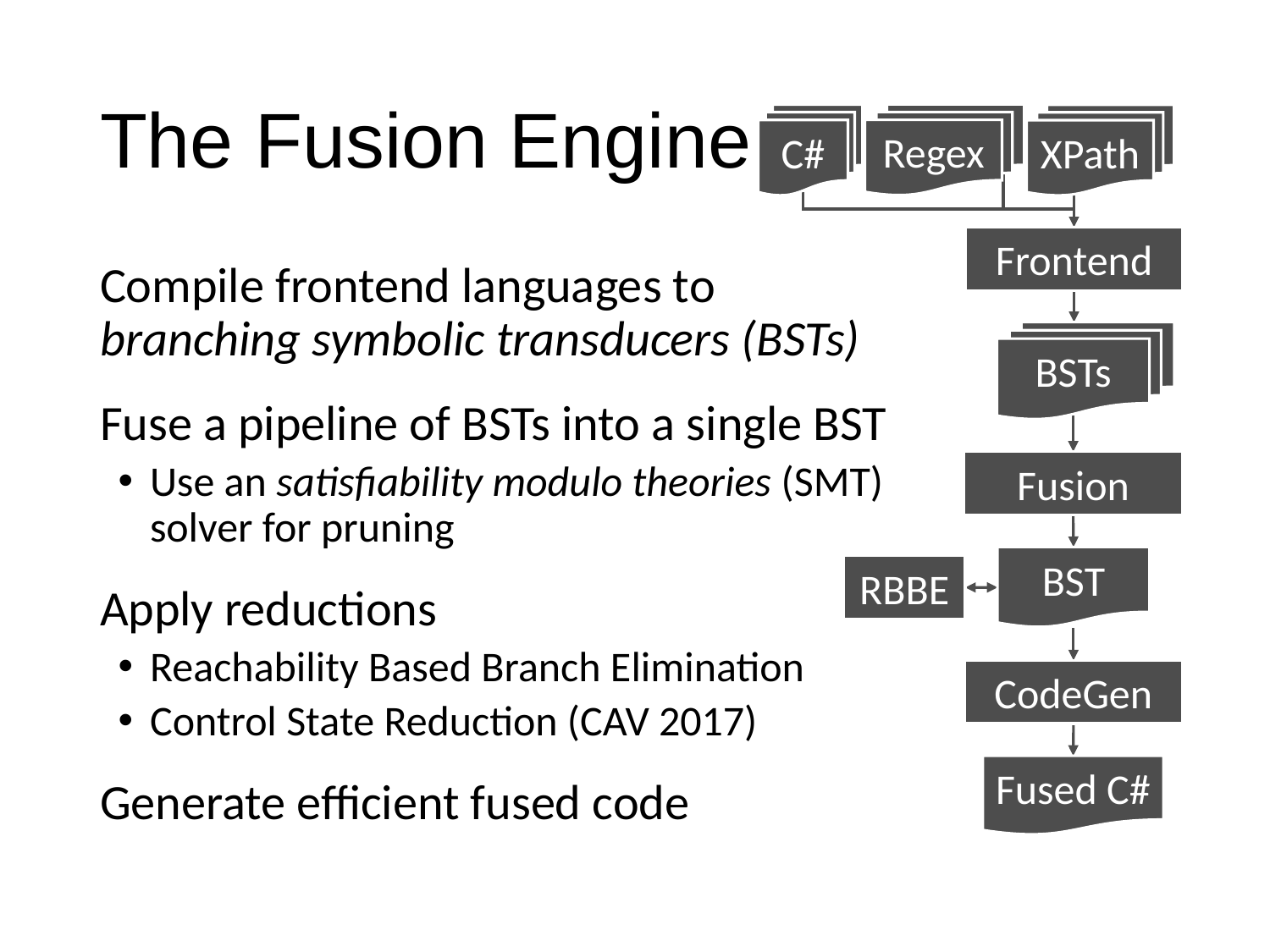

# The Fusion Engine
Regex
C#
XPath
Frontend
Compile frontend languages to
branching symbolic transducers (BSTs)
Fuse a pipeline of BSTs into a single BST
Use an satisfiability modulo theories (SMT) solver for pruning
Apply reductions
Reachability Based Branch Elimination
Control State Reduction (CAV 2017)
Generate efficient fused code
BSTs
Fusion
BST
RBBE
CodeGen
Fused C#